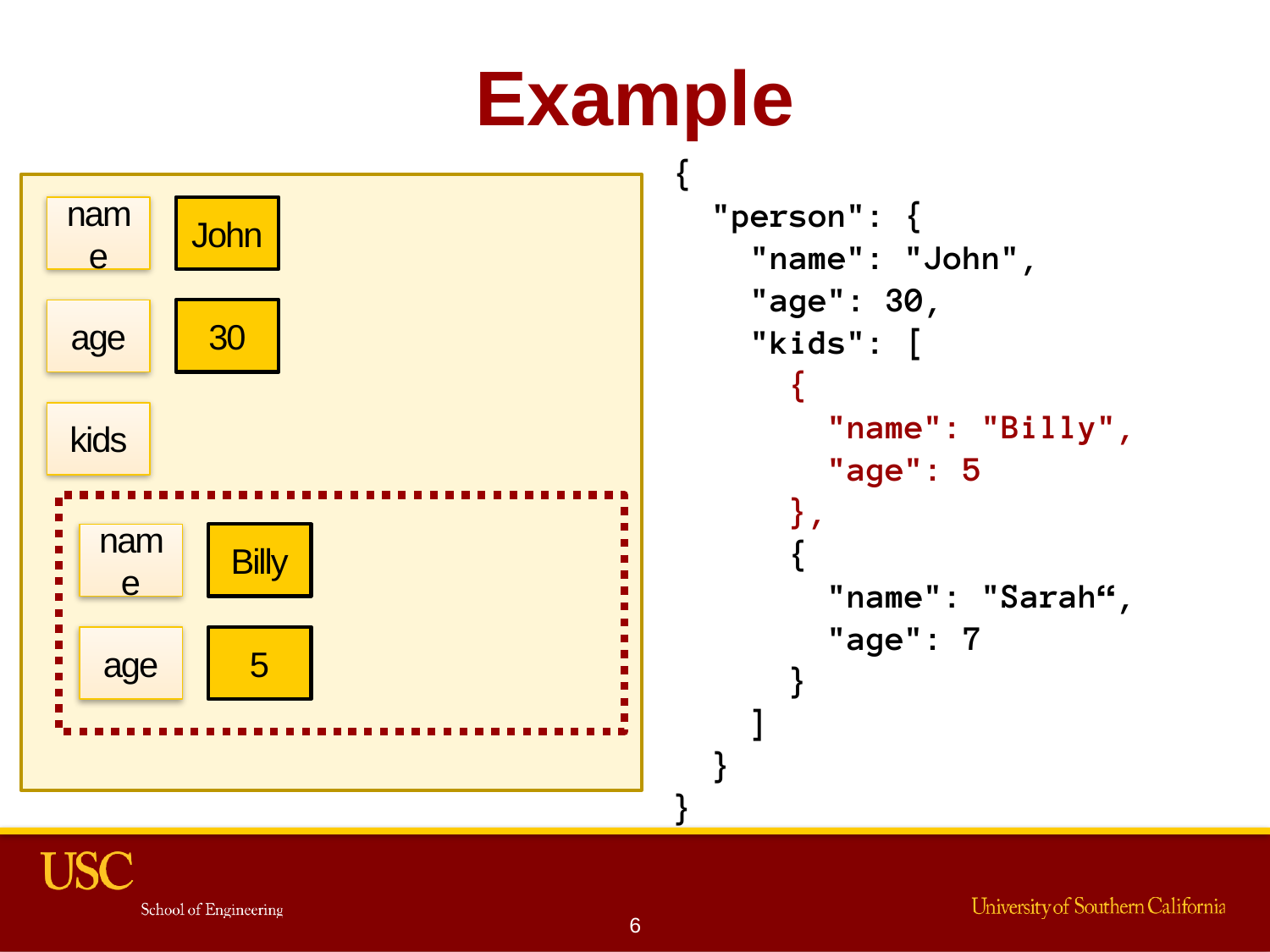

# Example
{
  "person": {
    "name": "John",
    "age": 30,
    "kids": [
      {
        "name": "Billy",
        "age": 5
      },
      {
        "name": "Sarah“,
        "age": 7
      }
    ]
  }
}

name
John
age
30
kids
name
Billy
age
5

6